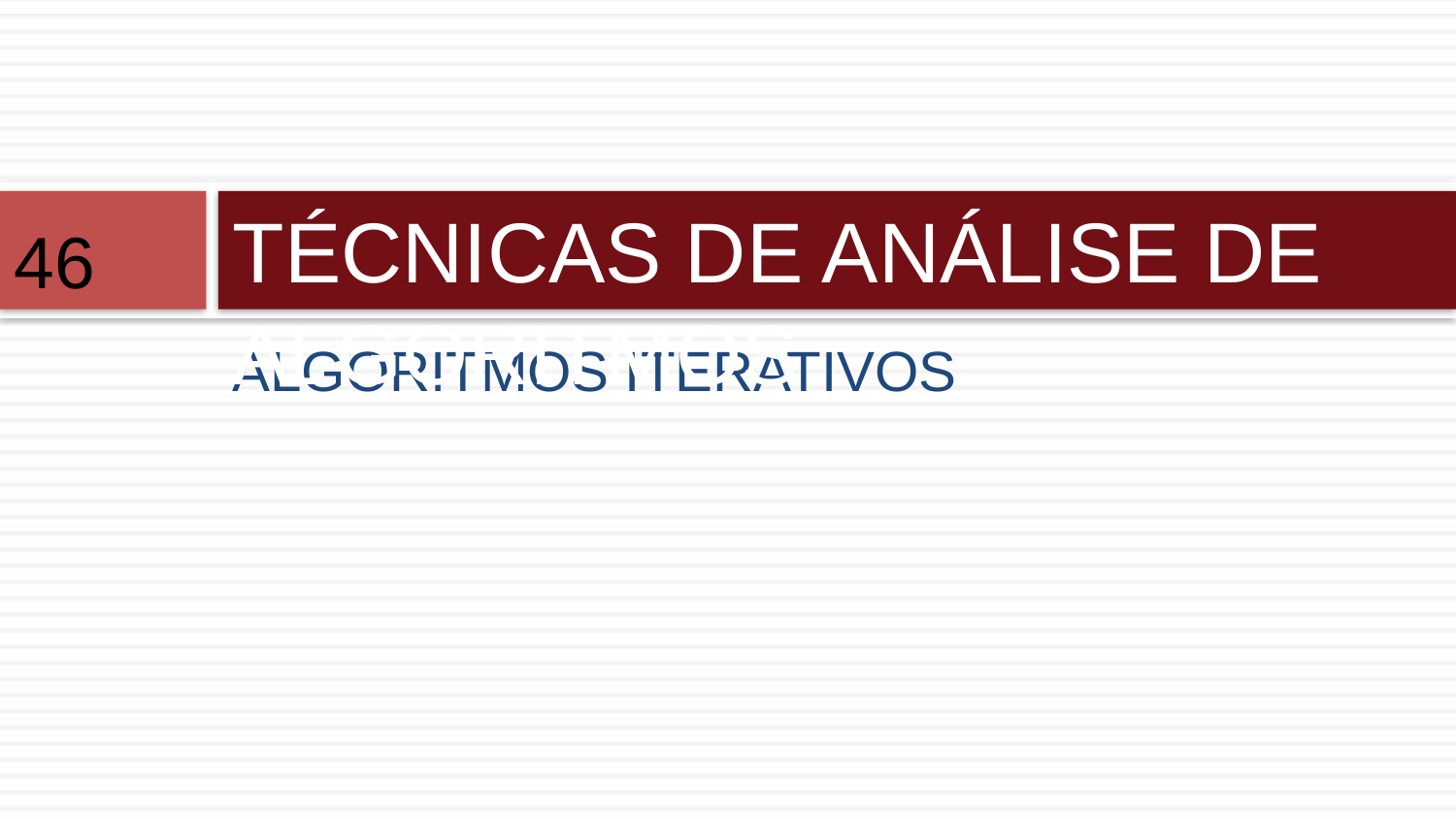

# Técnicas de análise de algoritmos
46
Algoritmos iterativos